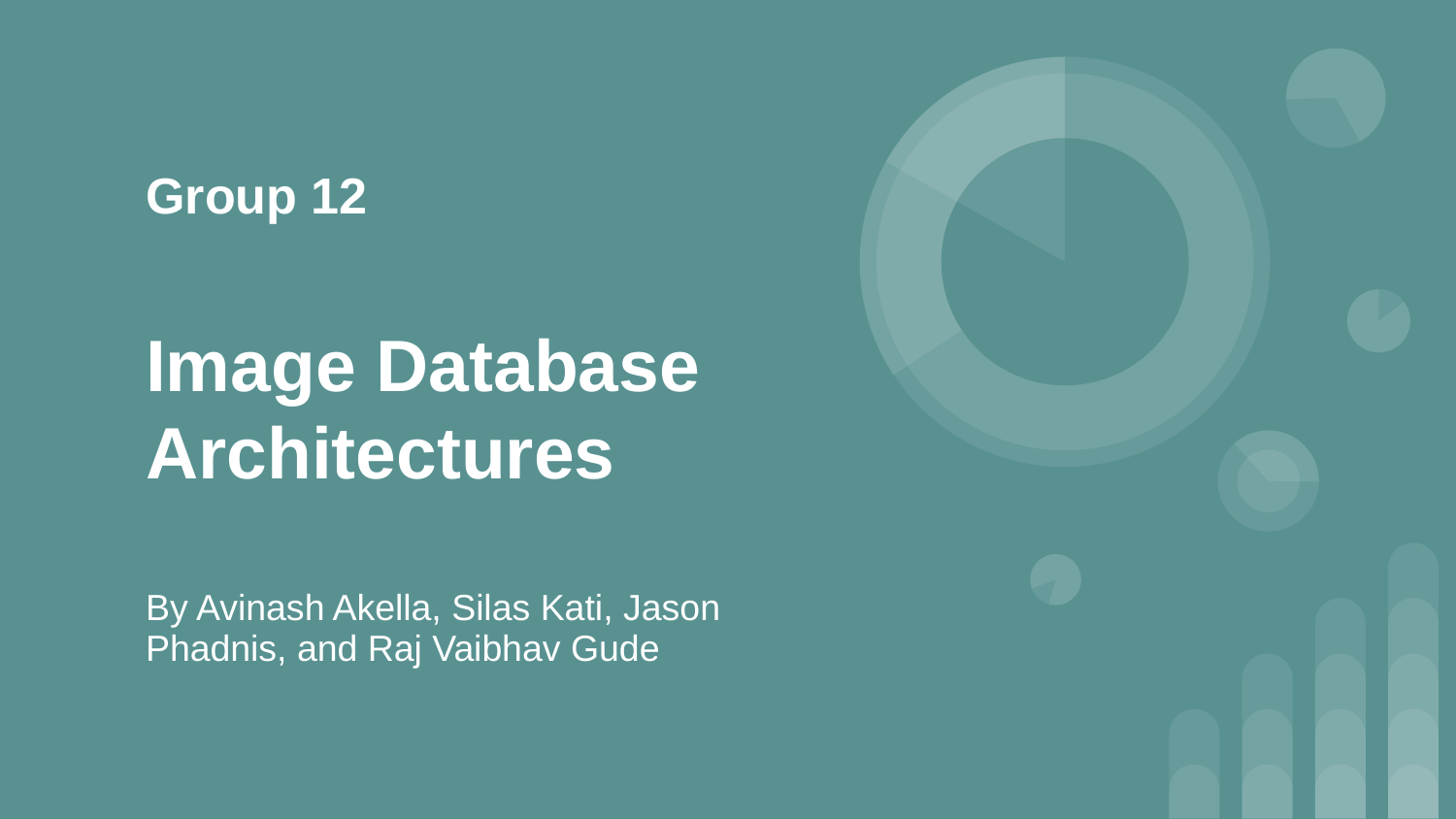

Group 12
# Image Database Architectures
By Avinash Akella, Silas Kati, Jason Phadnis, and Raj Vaibhav Gude